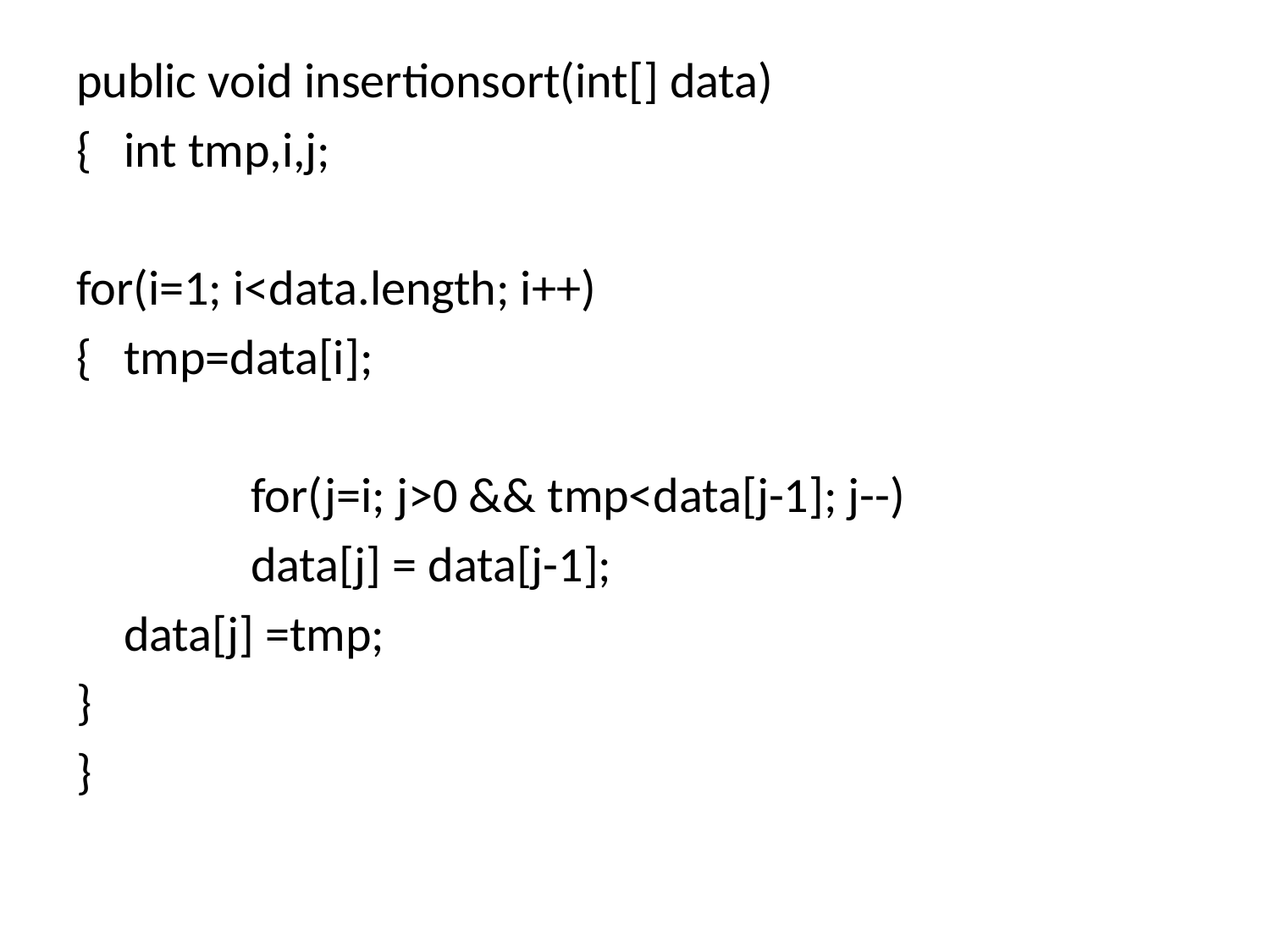

public void insertionsort(int[] data)
{	int tmp,i,j;

for(i=1; i<data.length; i++)
{	tmp=data[i];

		for(j=i; j>0 && tmp<data[j-1]; j--)
		data[j] = data[j-1];
	data[j] =tmp;
}
}